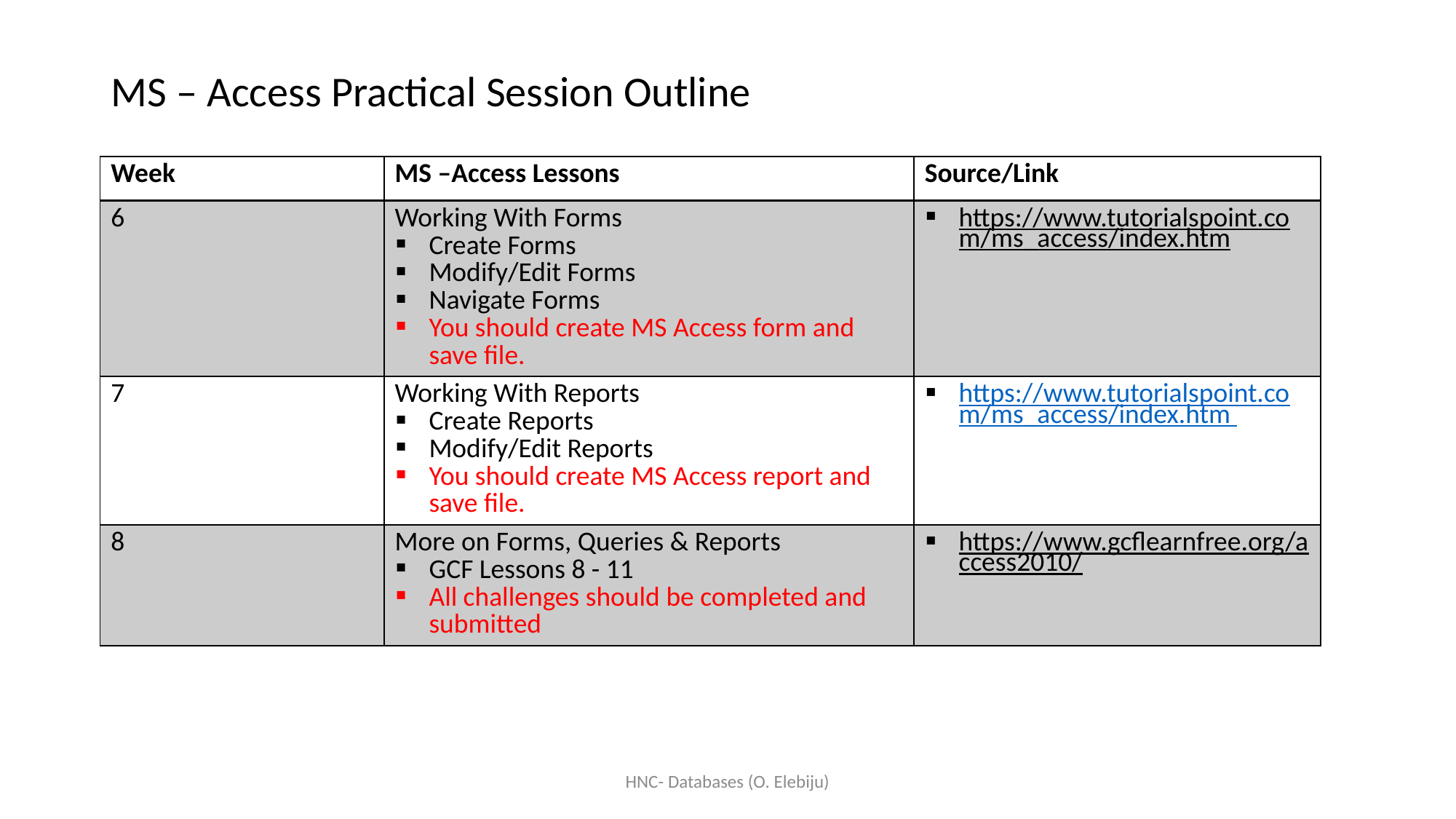

# MS – Access Practical Session Outline
| Week | MS –Access Lessons | Source/Link |
| --- | --- | --- |
| 6 | Working With Forms Create Forms Modify/Edit Forms Navigate Forms You should create MS Access form and save file. | https://www.tutorialspoint.com/ms\_access/index.htm |
| 7 | Working With Reports Create Reports Modify/Edit Reports You should create MS Access report and save file. | https://www.tutorialspoint.com/ms\_access/index.htm |
| 8 | More on Forms, Queries & Reports GCF Lessons 8 - 11 All challenges should be completed and submitted | https://www.gcflearnfree.org/access2010/ |
HNC- Databases (O. Elebiju)